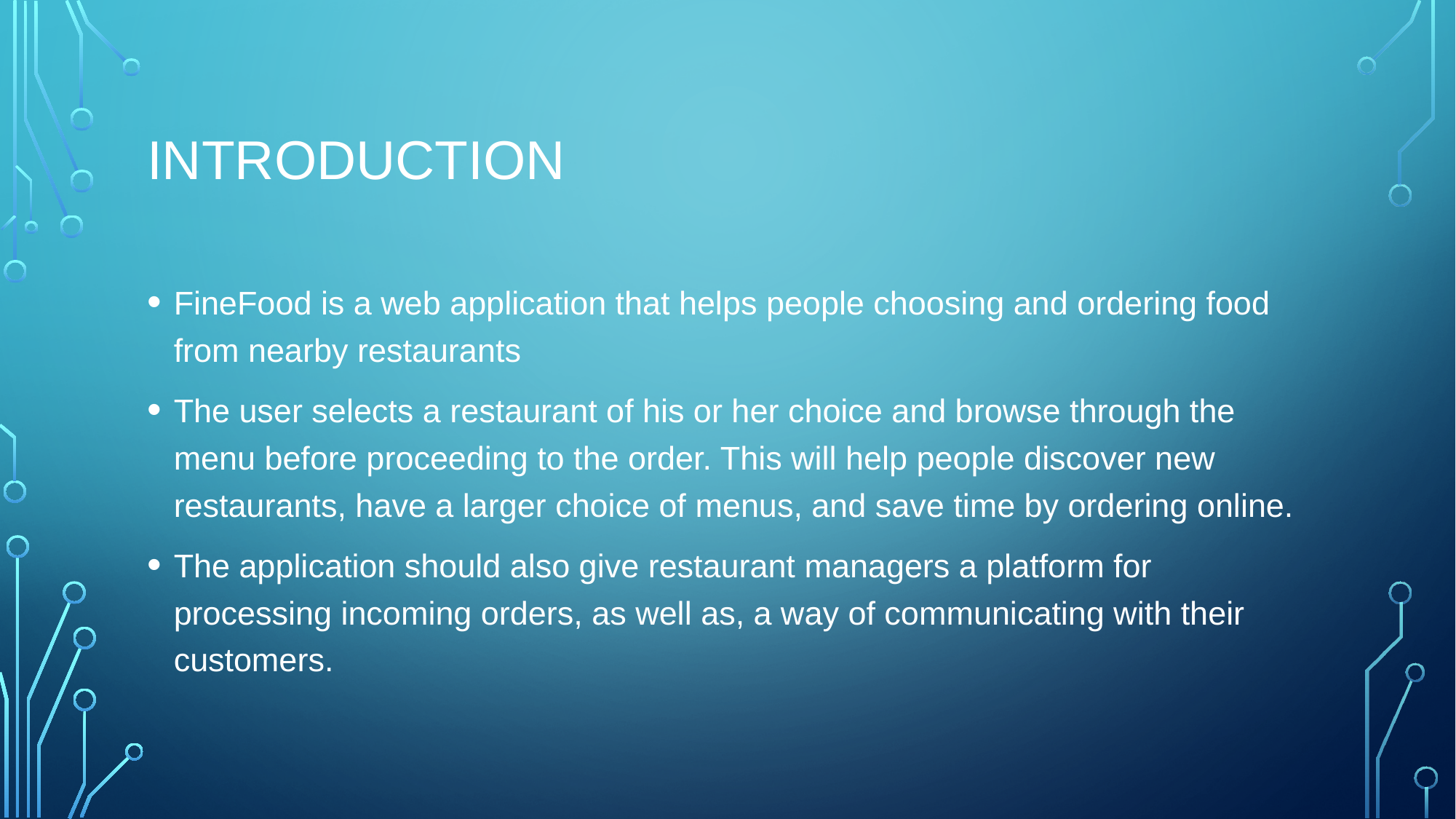

# introduction
FineFood is a web application that helps people choosing and ordering food from nearby restaurants
The user selects a restaurant of his or her choice and browse through the menu before proceeding to the order. This will help people discover new restaurants, have a larger choice of menus, and save time by ordering online.
The application should also give restaurant managers a platform for processing incoming orders, as well as, a way of communicating with their customers.